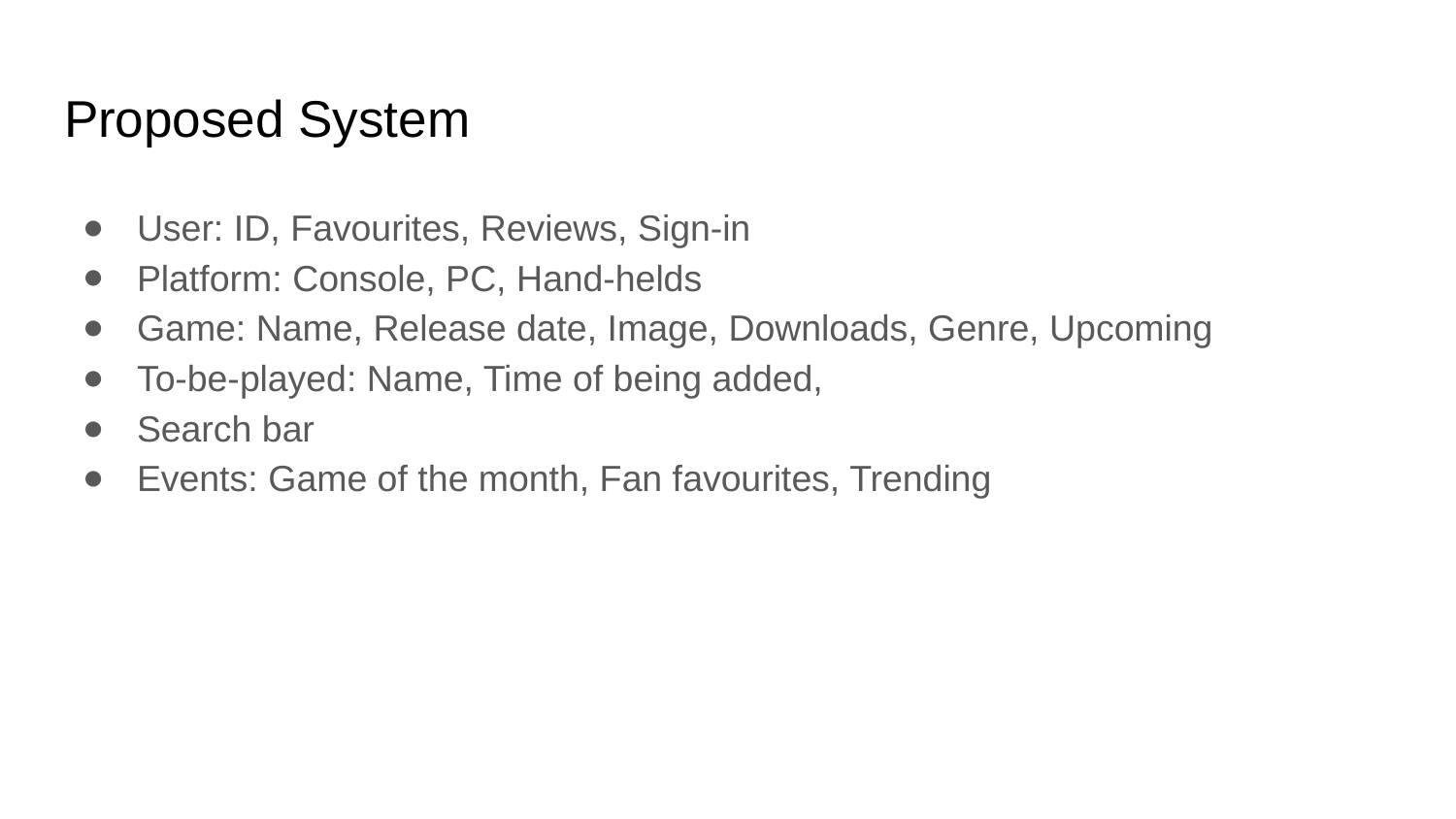

# Proposed System
User: ID, Favourites, Reviews, Sign-in
Platform: Console, PC, Hand-helds
Game: Name, Release date, Image, Downloads, Genre, Upcoming
To-be-played: Name, Time of being added,
Search bar
Events: Game of the month, Fan favourites, Trending